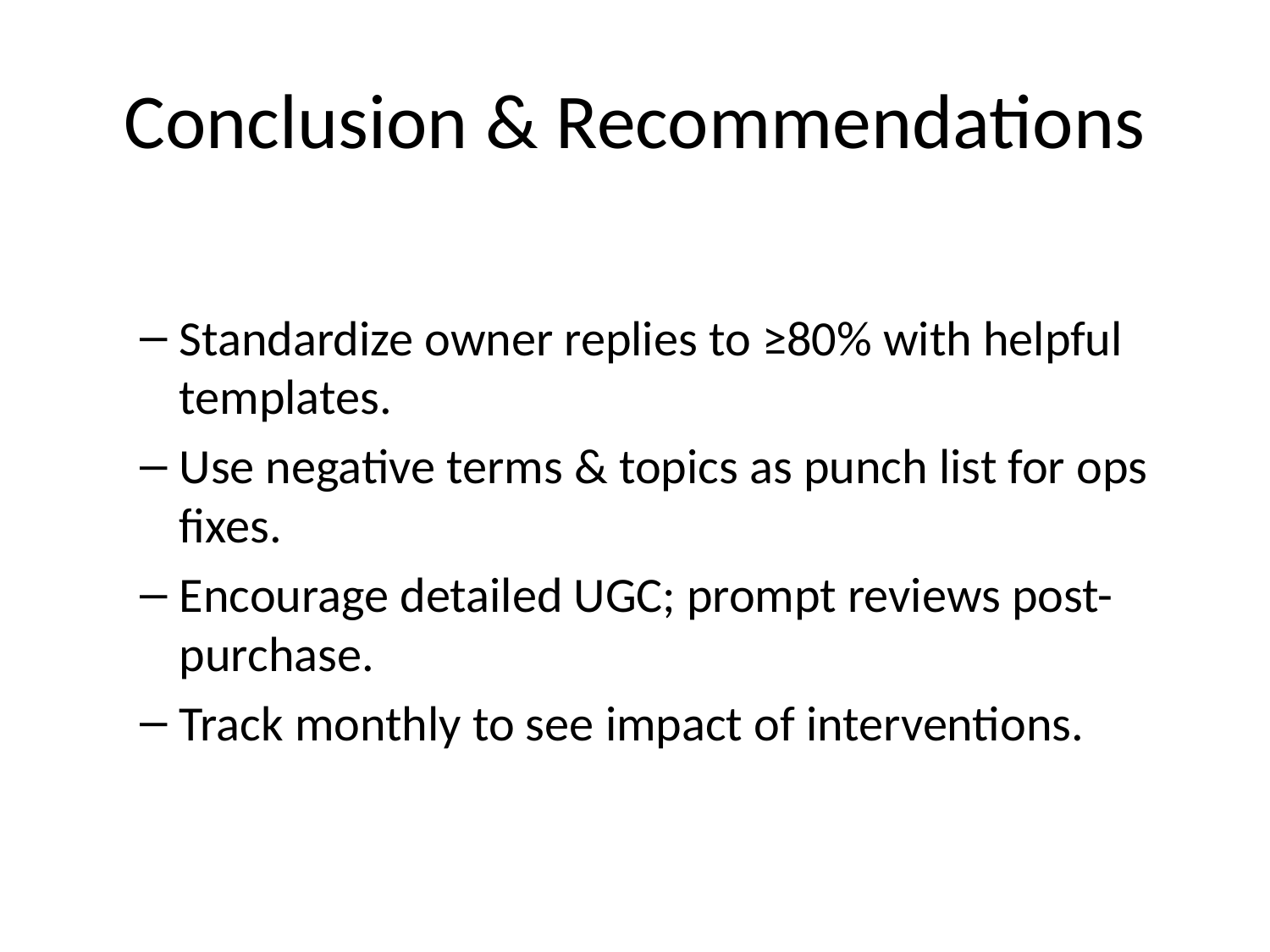

# Conclusion & Recommendations

Standardize owner replies to ≥80% with helpful templates.
Use negative terms & topics as punch list for ops fixes.
Encourage detailed UGC; prompt reviews post-purchase.
Track monthly to see impact of interventions.